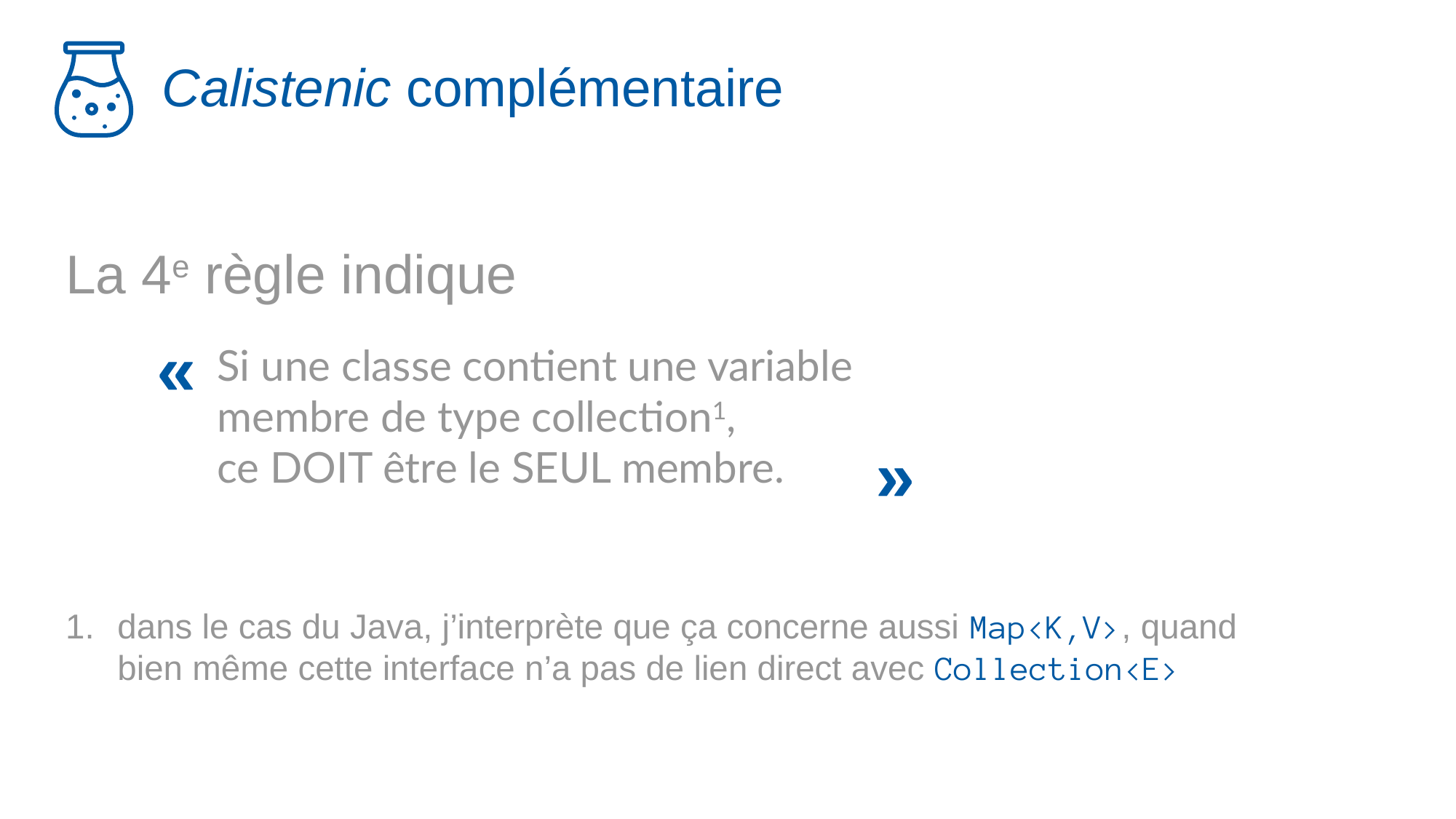

# Calistenic complémentaire
La 4e règle indique
«
Si une classe contient une variable membre de type collection1,
ce DOIT être le SEUL membre.
»
dans le cas du Java, j’interprète que ça concerne aussi Map<K,V>, quand bien même cette interface n’a pas de lien direct avec Collection<E>